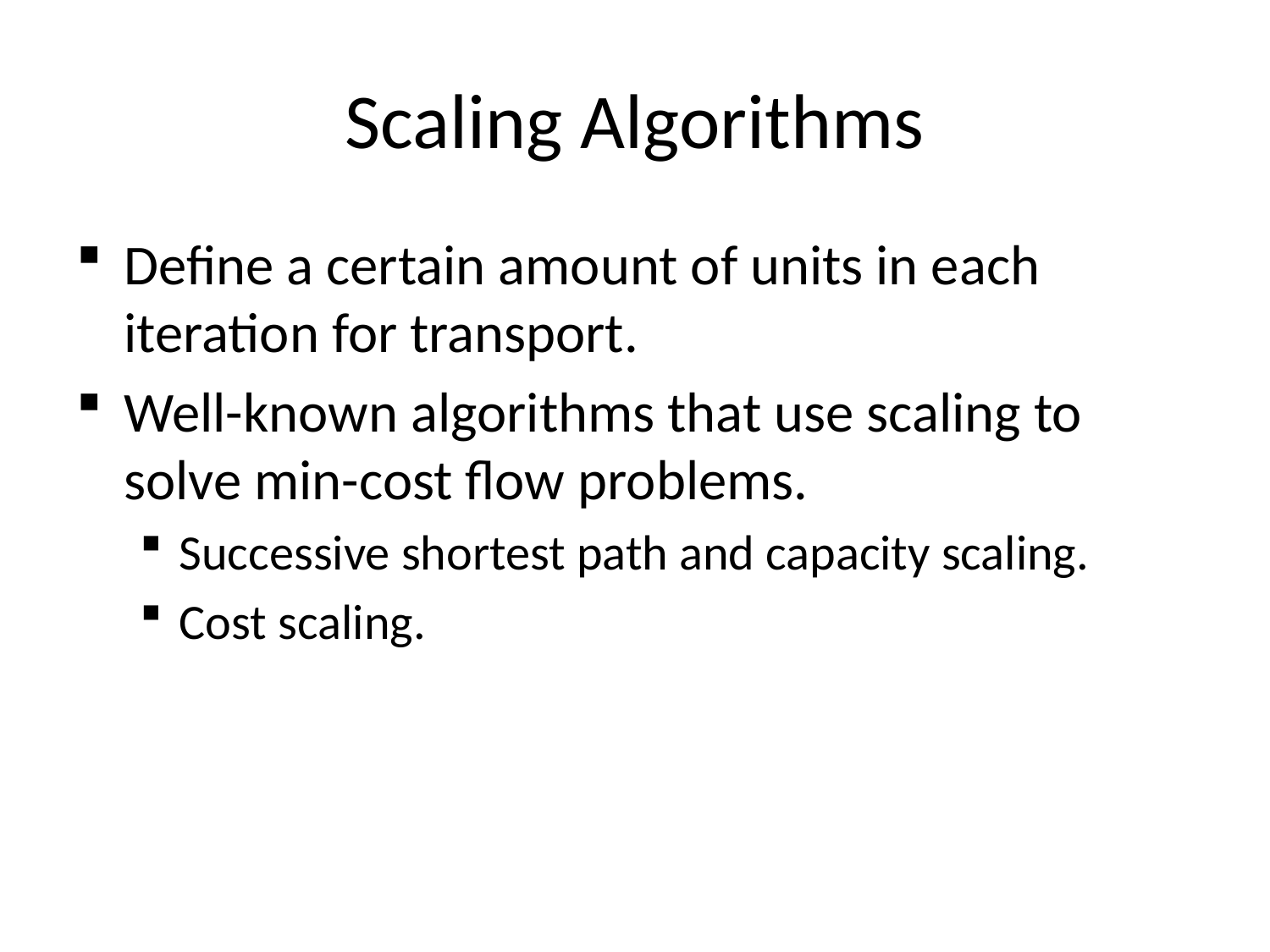

# Scaling Algorithms
Define a certain amount of units in each iteration for transport.
Well-known algorithms that use scaling to solve min-cost flow problems.
Successive shortest path and capacity scaling.
Cost scaling.